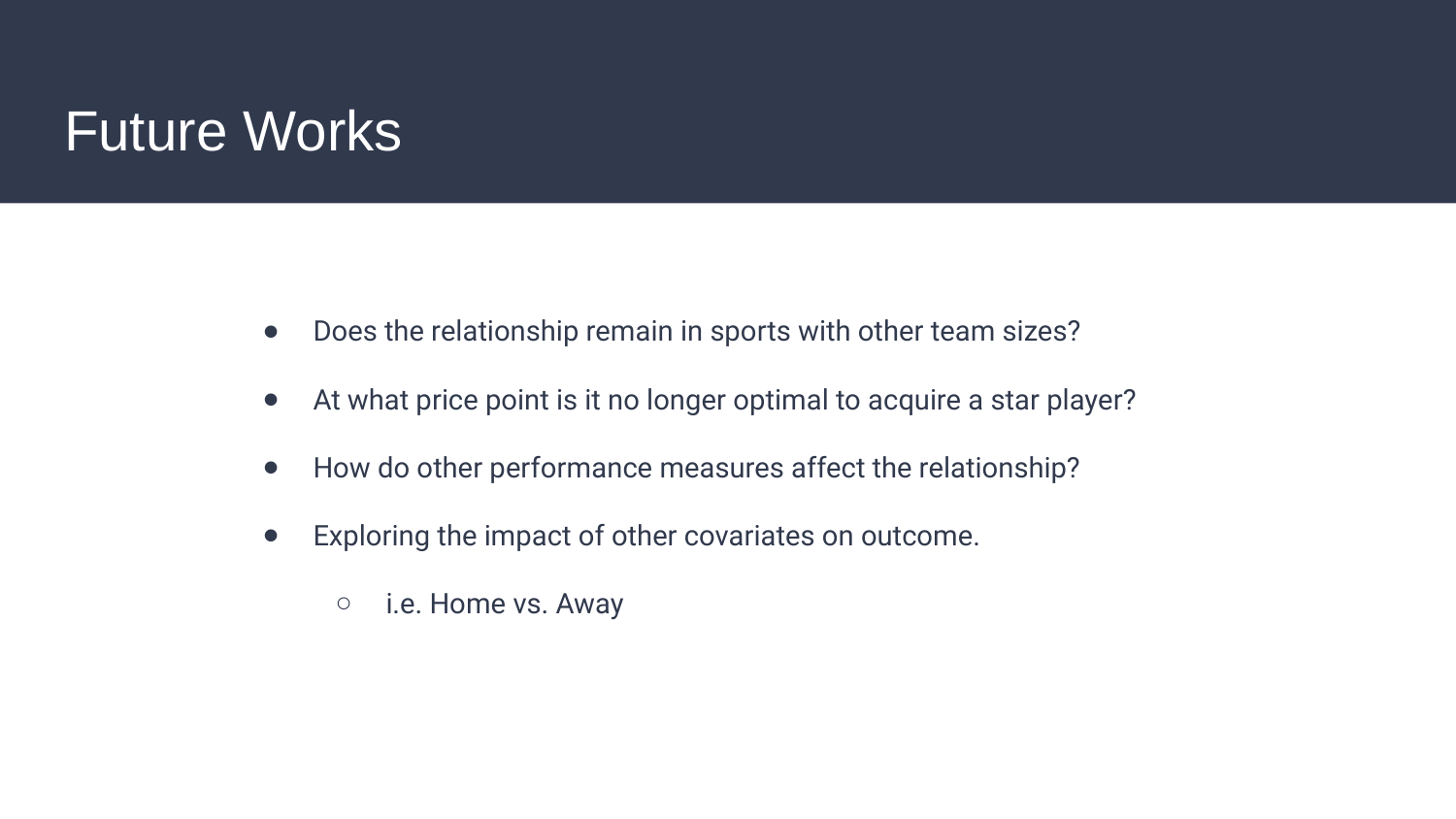

# Future Works
Does the relationship remain in sports with other team sizes?
At what price point is it no longer optimal to acquire a star player?
How do other performance measures affect the relationship?
Exploring the impact of other covariates on outcome.
i.e. Home vs. Away